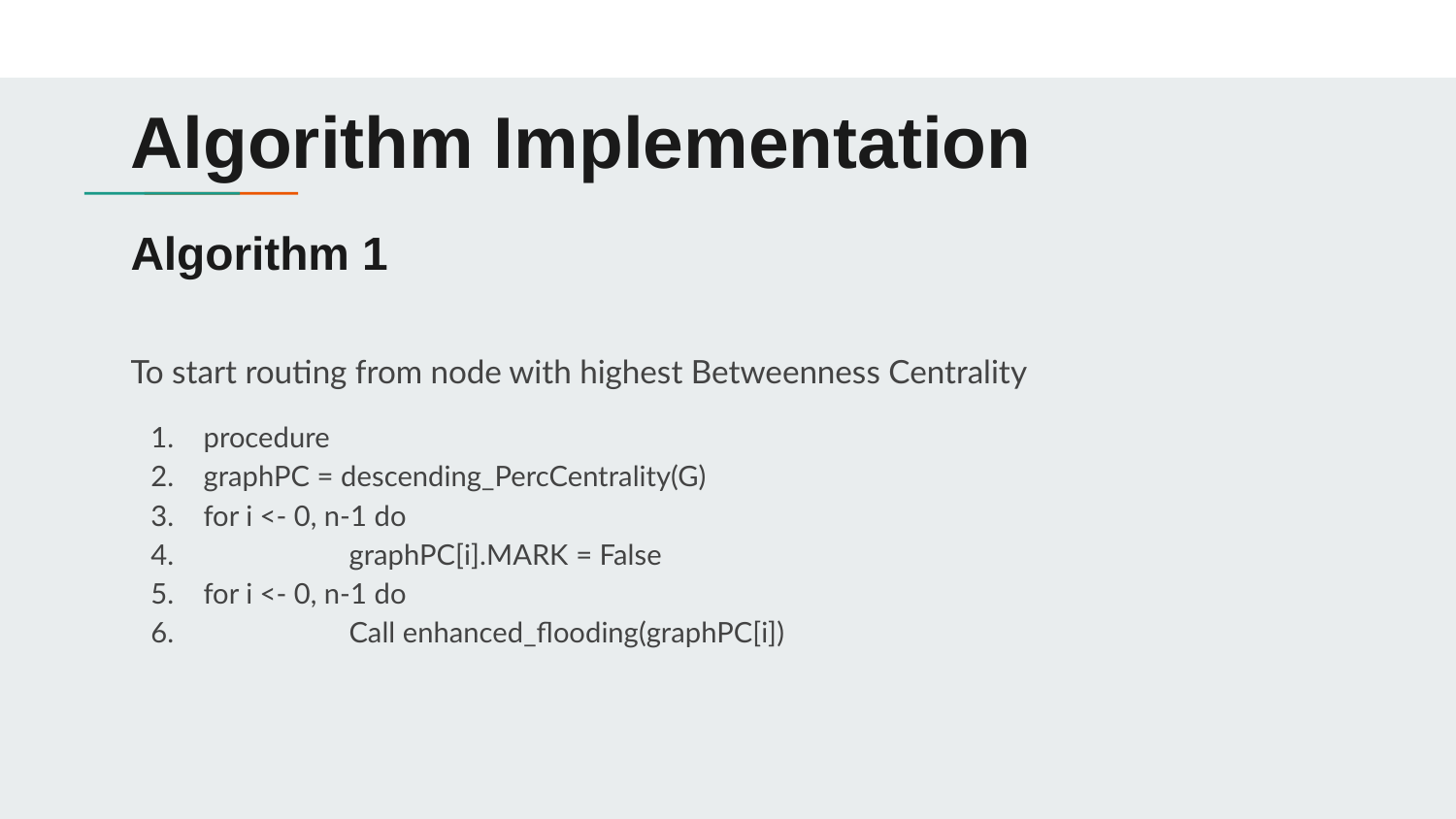

# Algorithm Implementation
Algorithm 1
To start routing from node with highest Betweenness Centrality
procedure
graphPC = descending_PercCentrality(G)
for i <- 0, n-1 do
        	graphPC[i].MARK = False
for i <- 0, n-1 do
        	Call enhanced_flooding(graphPC[i])